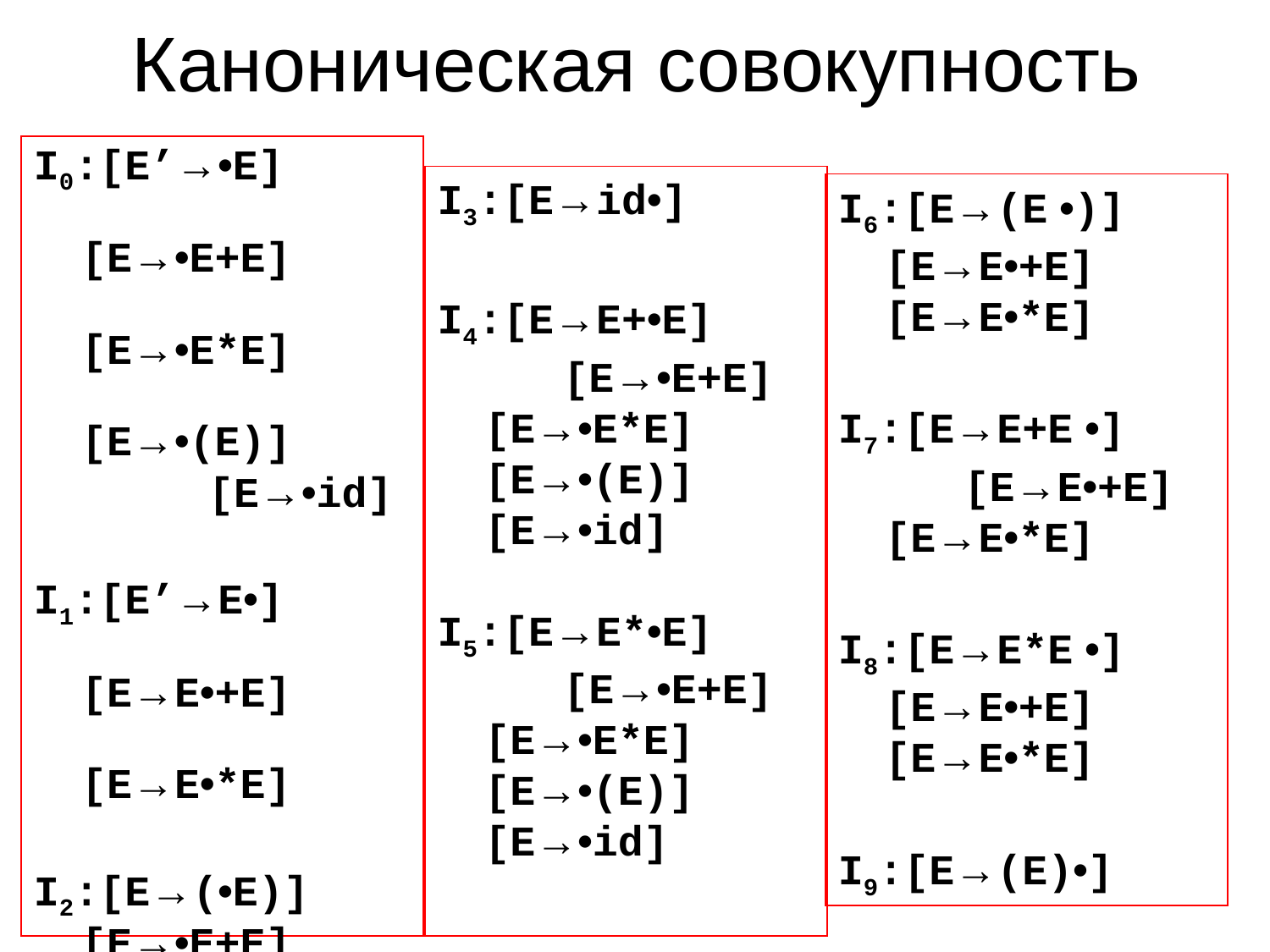

# Каноническая совокупность
I0:[Е’→•Е]
		[Е→•Е+Е]
 		[Е→•Е*Е]
		[Е→•(Е)]
		[Е→•id]

I1:[Е’→Е•]
		[Е→Е•+Е]
 		[Е→Е•*Е]

I2:[Е→(•Е)]
 	[Е→•Е+Е]
 		[Е→•Е*Е]
		[Е→•(Е)]
		[Е→•id]
I3:[Е→id•]

I4:[Е→Е+•Е]		[Е→•Е+Е]
 	[Е→•Е*Е]
	[Е→•(Е)]
	[Е→•id]

I5:[Е→Е*•Е]		[Е→•Е+Е]
 	[Е→•Е*Е]
	[Е→•(Е)]
	[Е→•id]
I6:[Е→(Е •)]
 	[Е→Е•+Е]
 	[Е→Е•*Е]

I7:[Е→Е+Е •]      	[Е→Е•+Е]
 	[Е→Е•*Е]

I8:[Е→Е*Е •]      	[Е→Е•+Е]
 	[Е→Е•*Е]

I9:[Е→(Е)•]